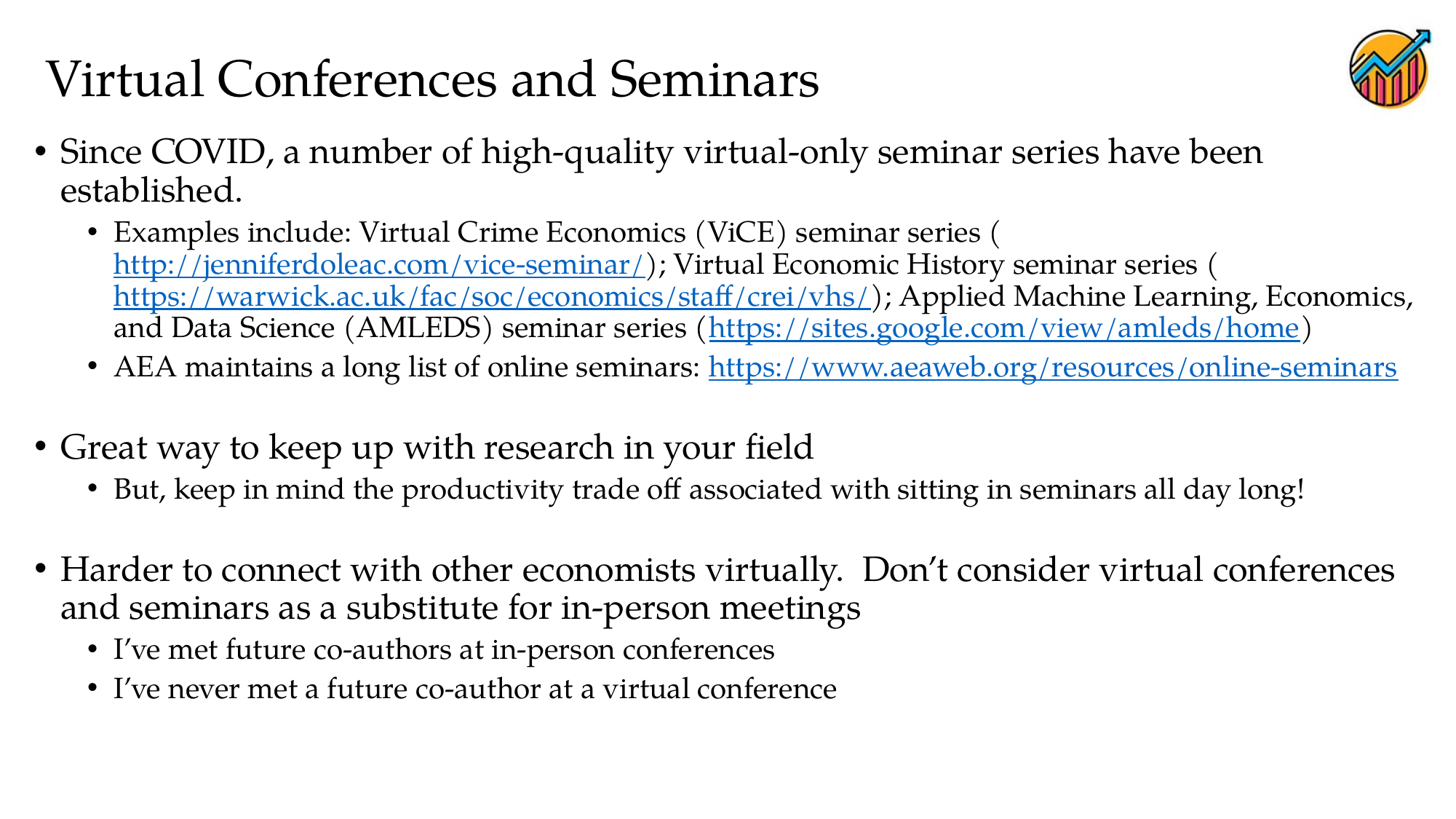

# Virtual Conferences and Seminars
Since COVID, a number of high-quality virtual-only seminar series have been established.
Examples include: Virtual Crime Economics (ViCE) seminar series (http://jenniferdoleac.com/vice-seminar/); Virtual Economic History seminar series (https://warwick.ac.uk/fac/soc/economics/staff/crei/vhs/); Applied Machine Learning, Economics, and Data Science (AMLEDS) seminar series (https://sites.google.com/view/amleds/home)
AEA maintains a long list of online seminars: https://www.aeaweb.org/resources/online-seminars

Great way to keep up with research in your field
But, keep in mind the productivity trade off associated with sitting in seminars all day long!

Harder to connect with other economists virtually.  Don’t consider virtual conferences and seminars as a substitute for in-person meetings
I’ve met future co-authors at in-person conferences
I’ve never met a future co-author at a virtual conference